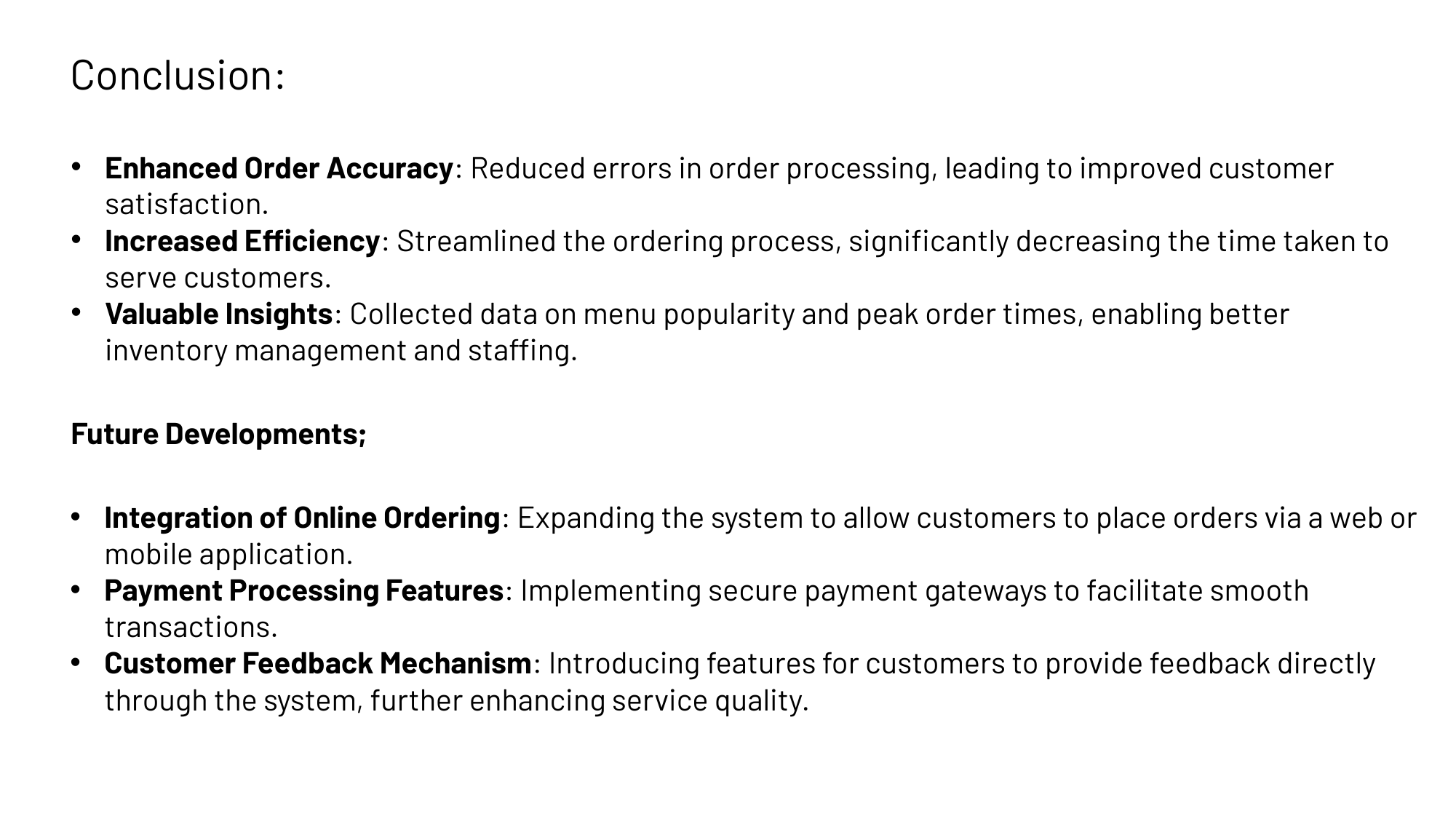

Conclusion:

Enhanced Order Accuracy: Reduced errors in order processing, leading to improved customer satisfaction.
Increased Efficiency: Streamlined the ordering process, significantly decreasing the time taken to serve customers.
Valuable Insights: Collected data on menu popularity and peak order times, enabling better inventory management and staffing.
Future Developments;
Integration of Online Ordering: Expanding the system to allow customers to place orders via a web or mobile application.​
Payment Processing Features: Implementing secure payment gateways to facilitate smooth transactions.​
Customer Feedback Mechanism: Introducing features for customers to provide feedback directly through the system, further enhancing service quality.